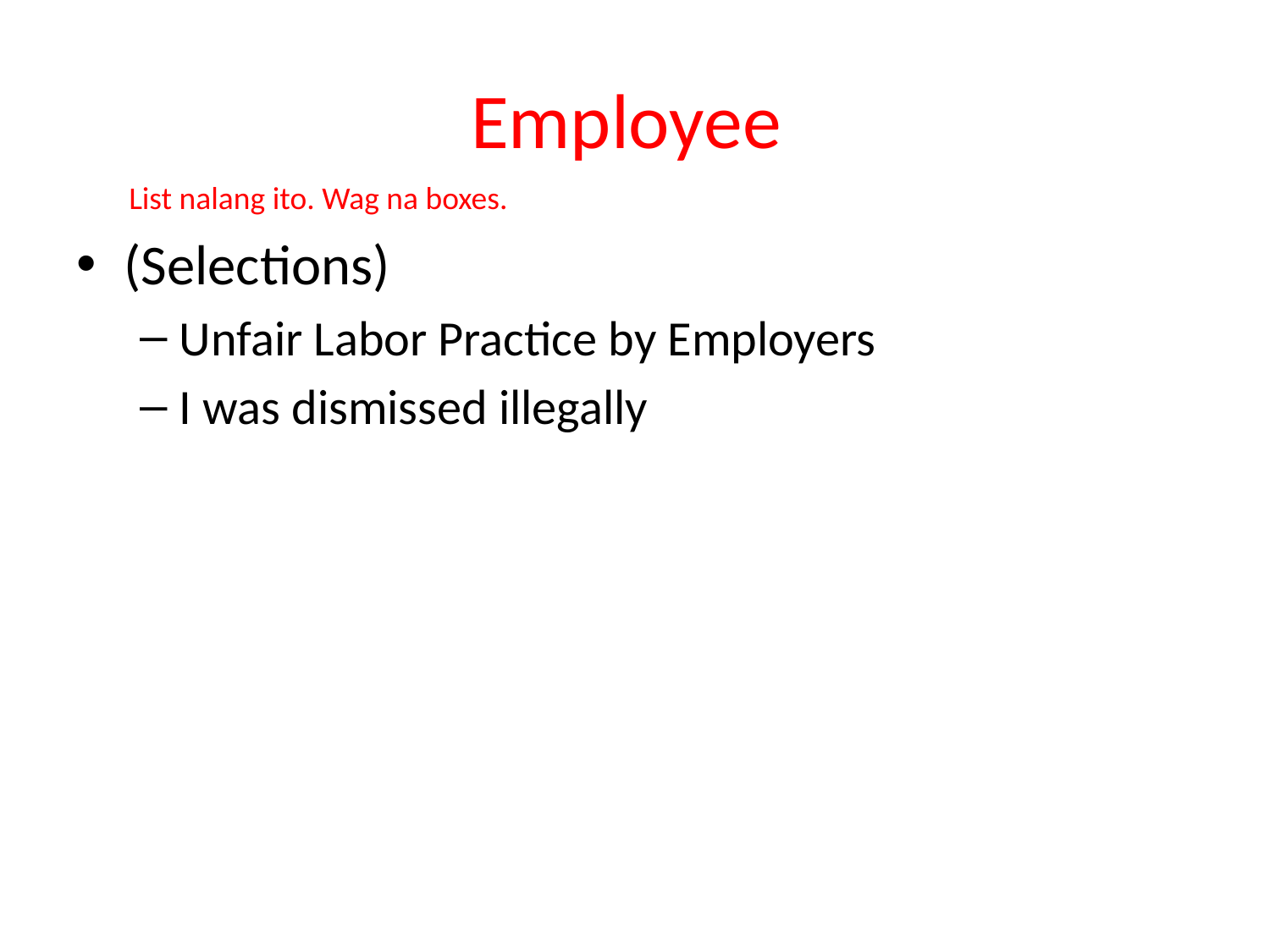

# Employee
List nalang ito. Wag na boxes.
(Selections)
Unfair Labor Practice by Employers
I was dismissed illegally